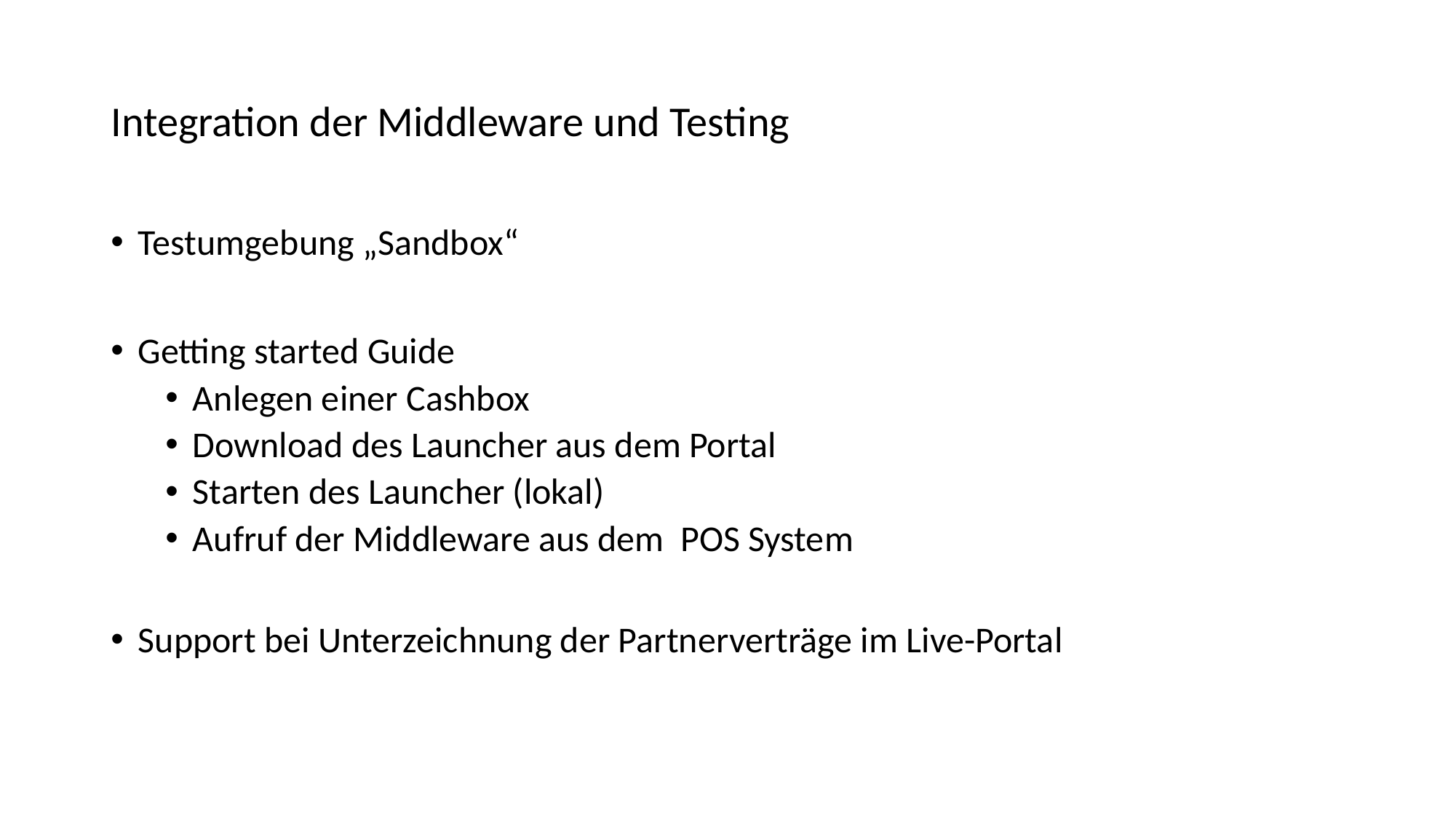

# Integration der Middleware und Testing
Testumgebung „Sandbox“

Getting started Guide
Anlegen einer Cashbox
Download des Launcher aus dem Portal
Starten des Launcher (lokal)
Aufruf der Middleware aus dem  POS System

Support bei Unterzeichnung der Partnerverträge im Live-Portal